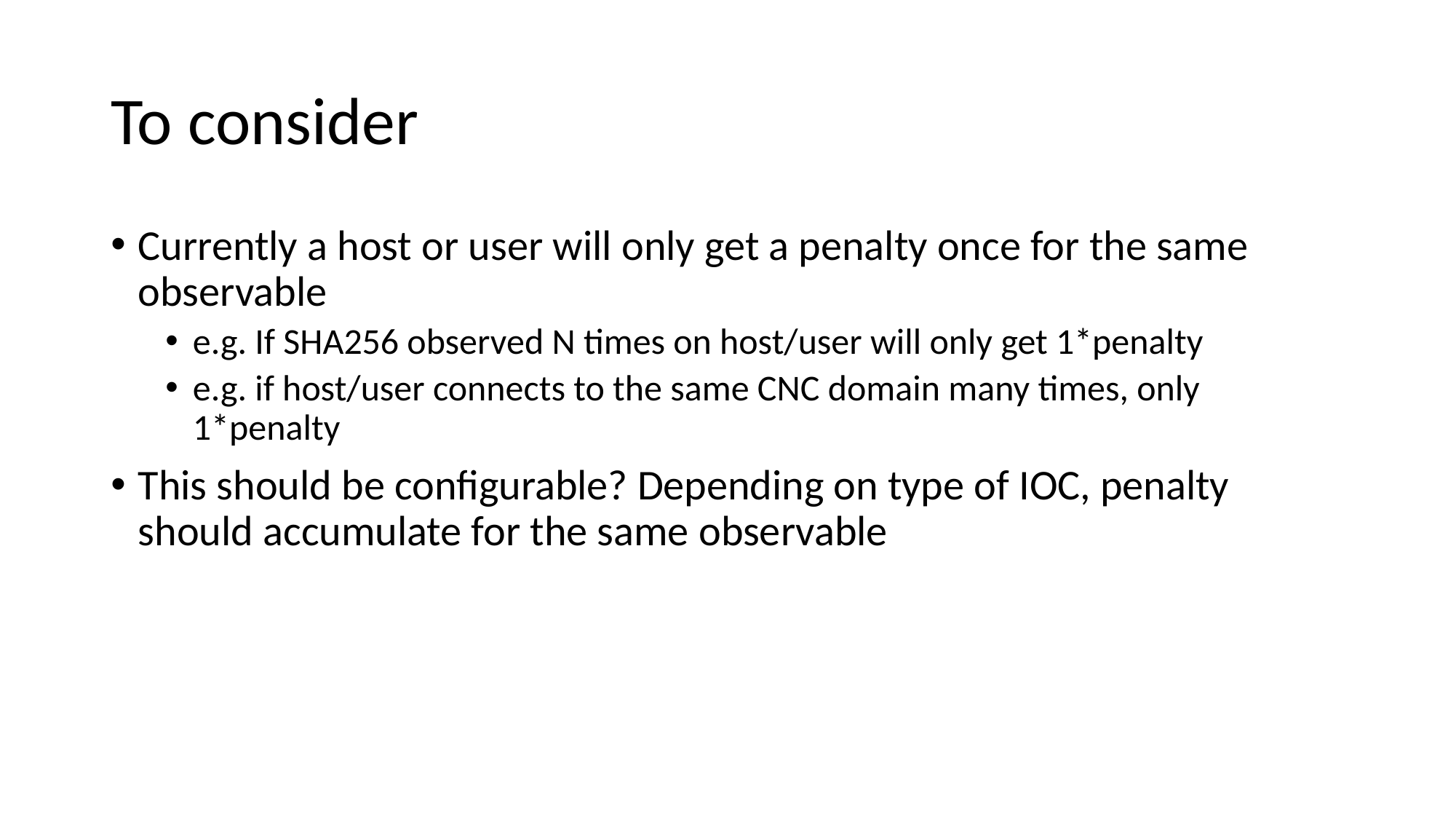

# To consider
Currently a host or user will only get a penalty once for the same observable
e.g. If SHA256 observed N times on host/user will only get 1*penalty
e.g. if host/user connects to the same CNC domain many times, only 1*penalty
This should be configurable? Depending on type of IOC, penalty should accumulate for the same observable